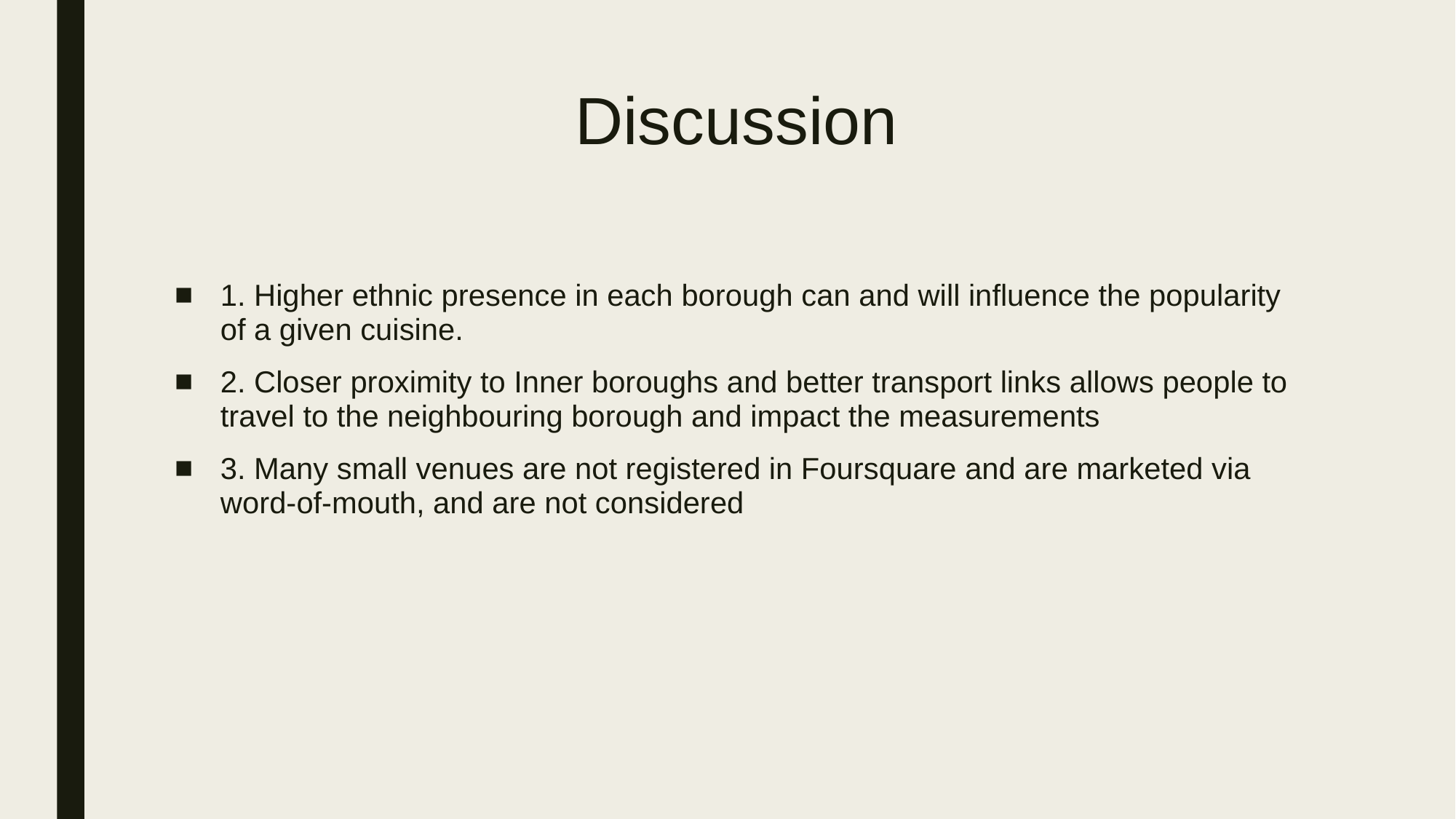

# Discussion
1. Higher ethnic presence in each borough can and will influence the popularity of a given cuisine.
2. Closer proximity to Inner boroughs and better transport links allows people to travel to the neighbouring borough and impact the measurements
3. Many small venues are not registered in Foursquare and are marketed via word-of-mouth, and are not considered